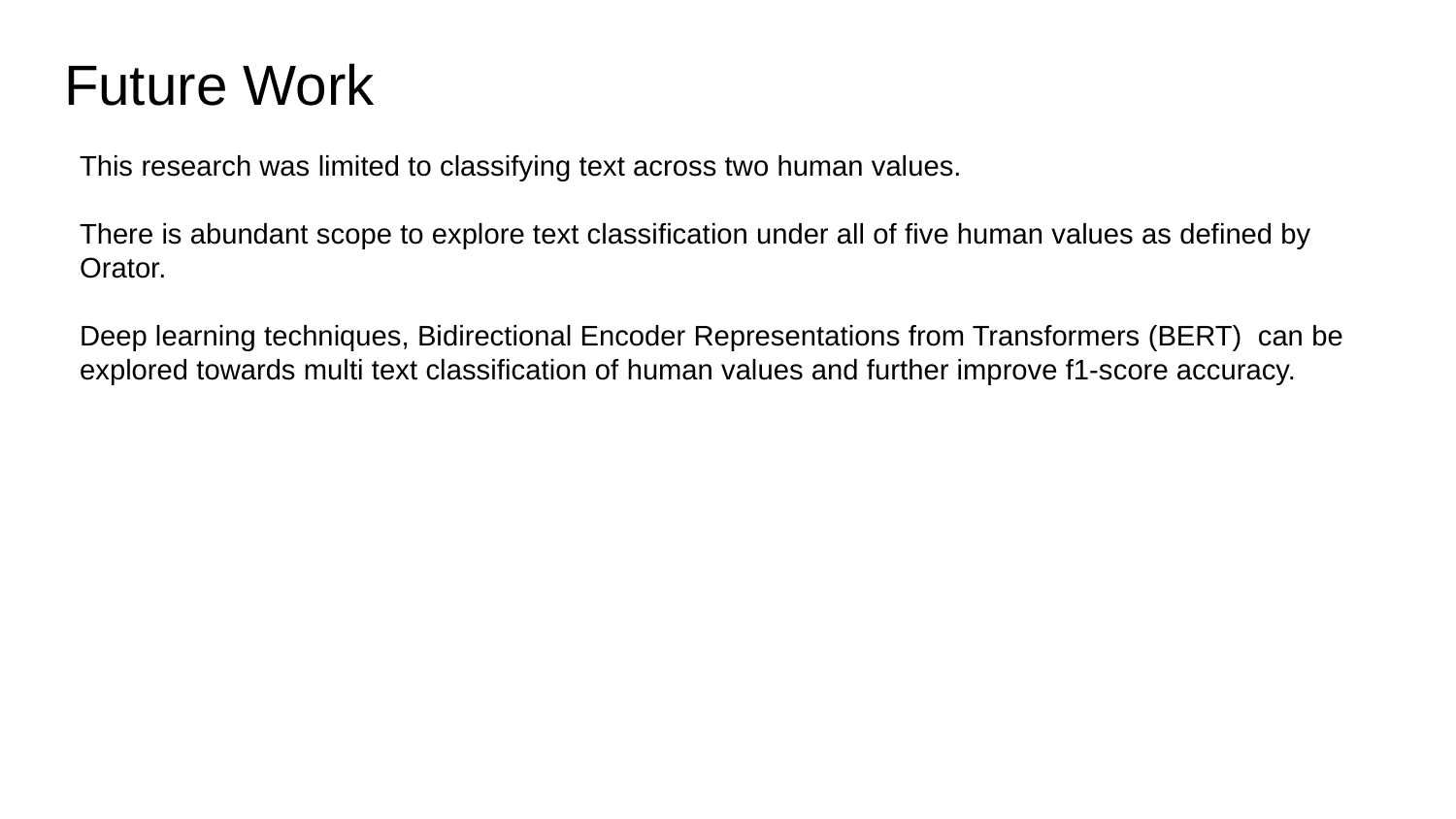

# Future Work
This research was limited to classifying text across two human values.

There is abundant scope to explore text classification under all of five human values as defined by Orator.

Deep learning techniques, Bidirectional Encoder Representations from Transformers (BERT)  can be explored towards multi text classification of human values and further improve f1-score accuracy.